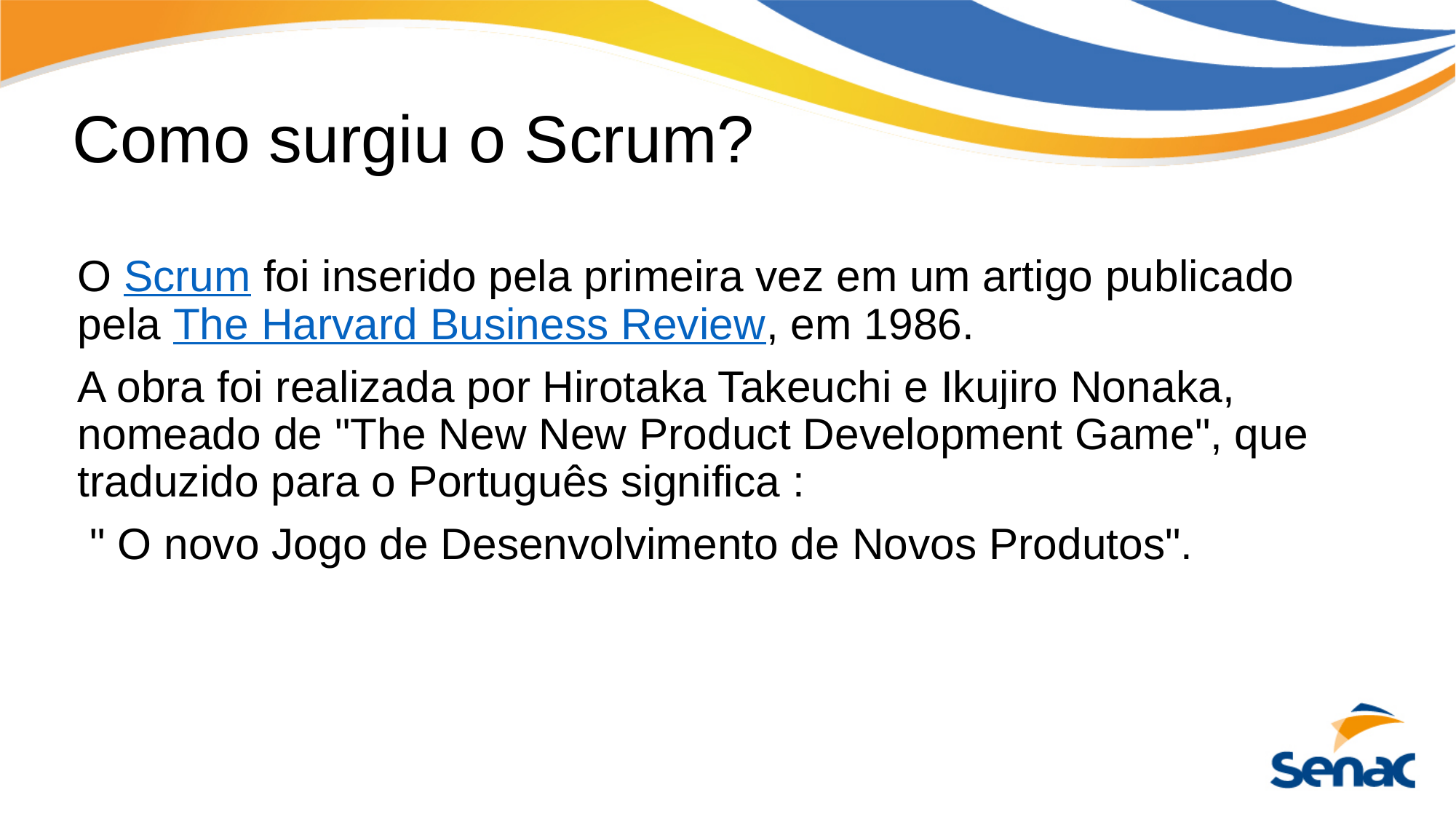

# Como surgiu o Scrum?
O Scrum foi inserido pela primeira vez em um artigo publicado pela The Harvard Business Review, em 1986.
A obra foi realizada por Hirotaka Takeuchi e Ikujiro Nonaka, nomeado de "The New New Product Development Game", que traduzido para o Português significa :
 " O novo Jogo de Desenvolvimento de Novos Produtos".